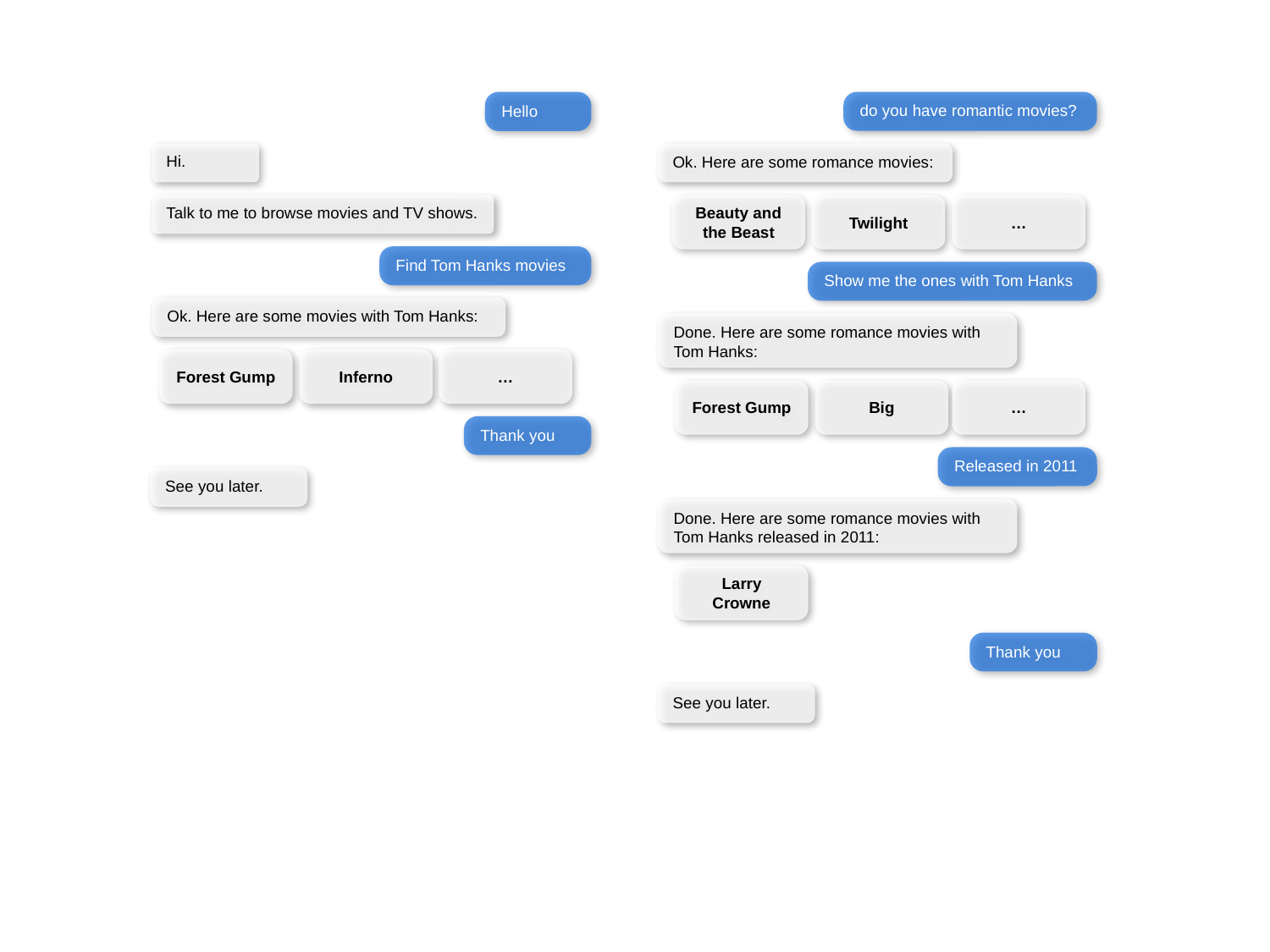

Hello

do you have romantic movies?

Hi.

Ok. Here are some romance movies:
Talk to me to browse movies and TV shows.
Beauty and the Beast
Twilight
…
Find Tom Hanks movies
Show me the ones with Tom Hanks
Ok. Here are some movies with Tom Hanks:
Done. Here are some romance movies with Tom Hanks:
Forest Gump
Inferno
…
Forest Gump
Big
…
Thank you

Released in 2011
See you later.
Done. Here are some romance movies with Tom Hanks released in 2011:
Larry Crowne
Thank you

See you later.